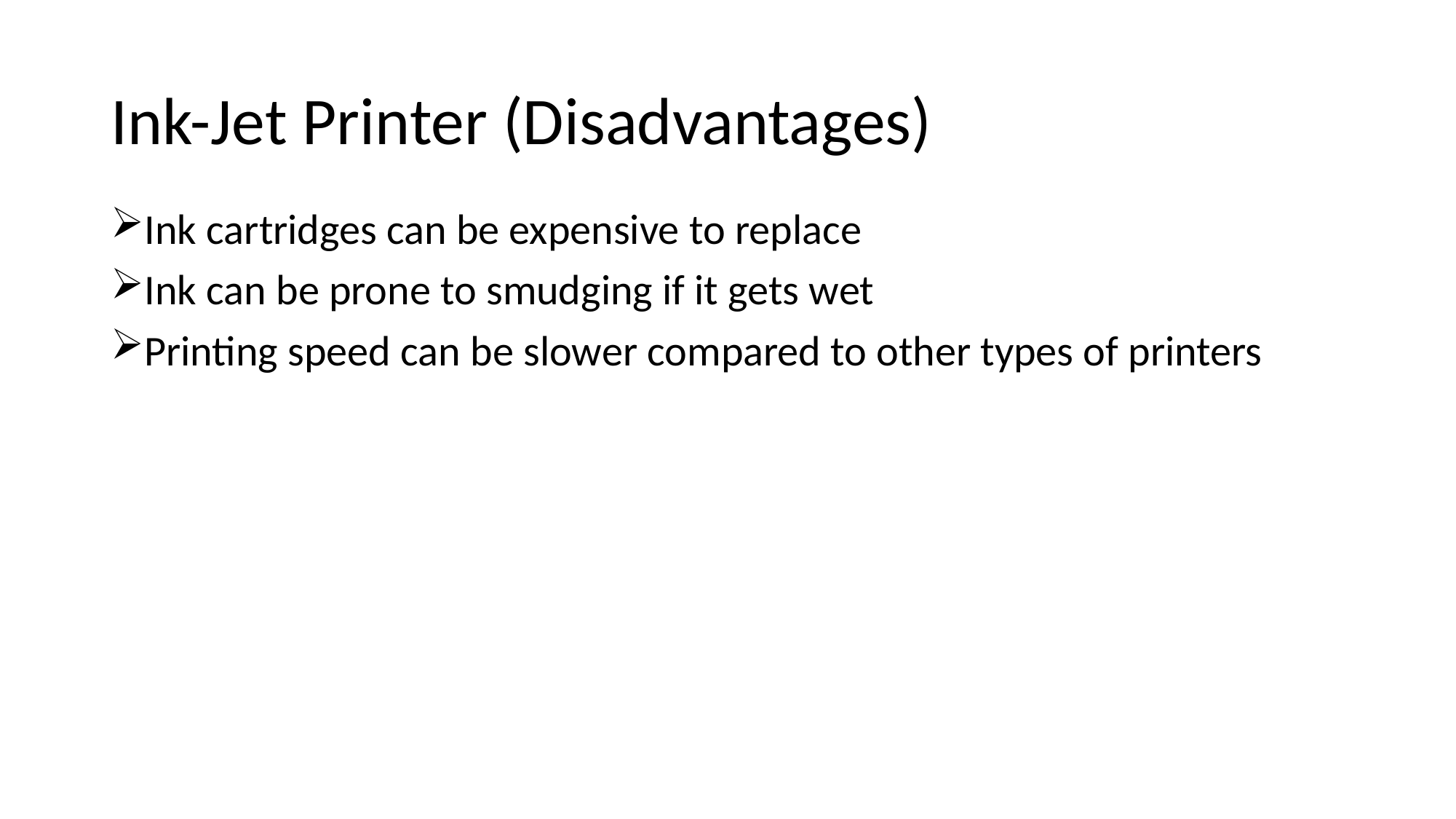

# Ink-Jet Printer (Disadvantages)
Ink cartridges can be expensive to replace
Ink can be prone to smudging if it gets wet
Printing speed can be slower compared to other types of printers